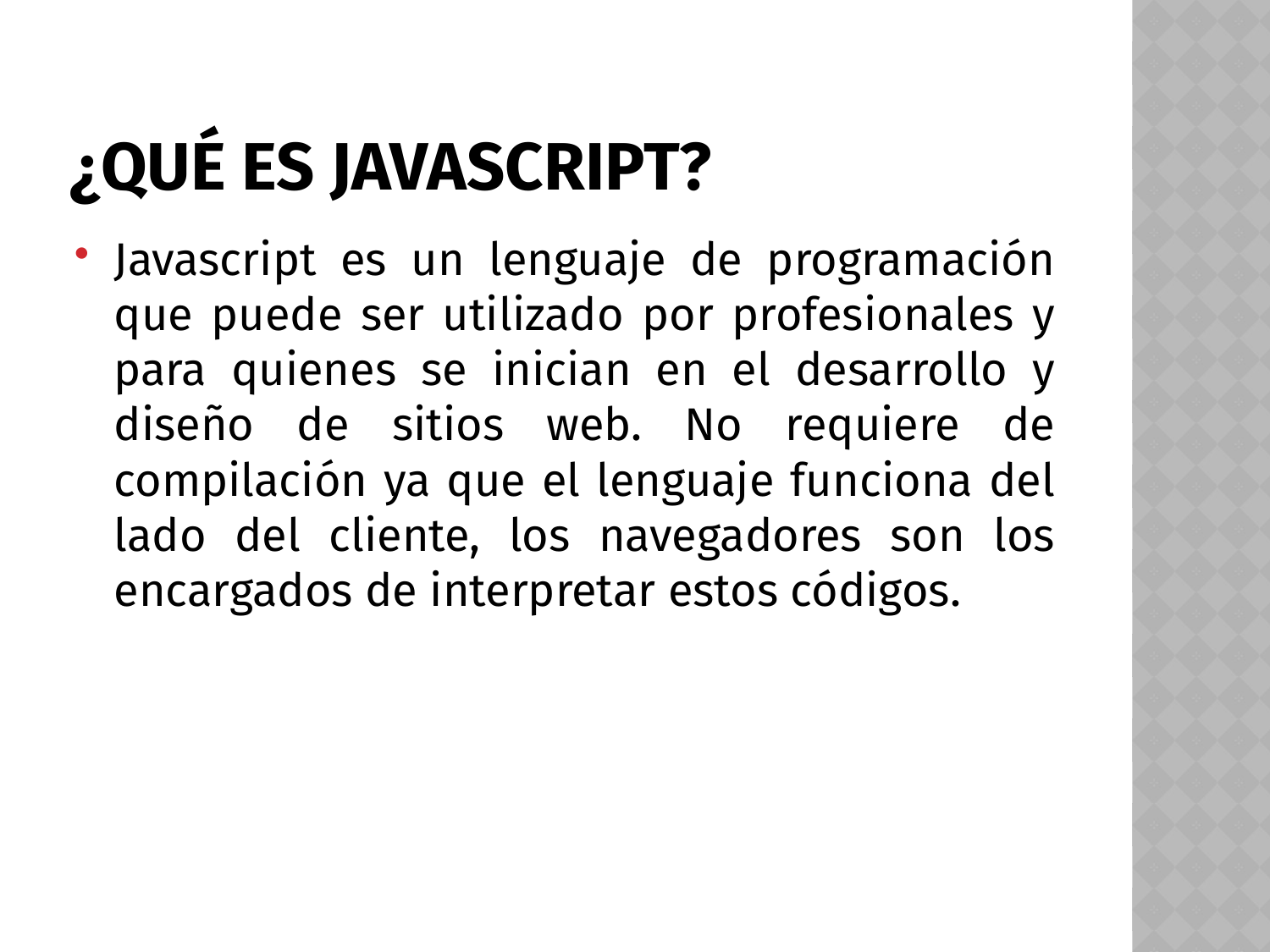

# ¿Qué es javascript?
Javascript es un lenguaje de programación que puede ser utilizado por profesionales y para quienes se inician en el desarrollo y diseño de sitios web. No requiere de compilación ya que el lenguaje funciona del lado del cliente, los navegadores son los encargados de interpretar estos códigos.